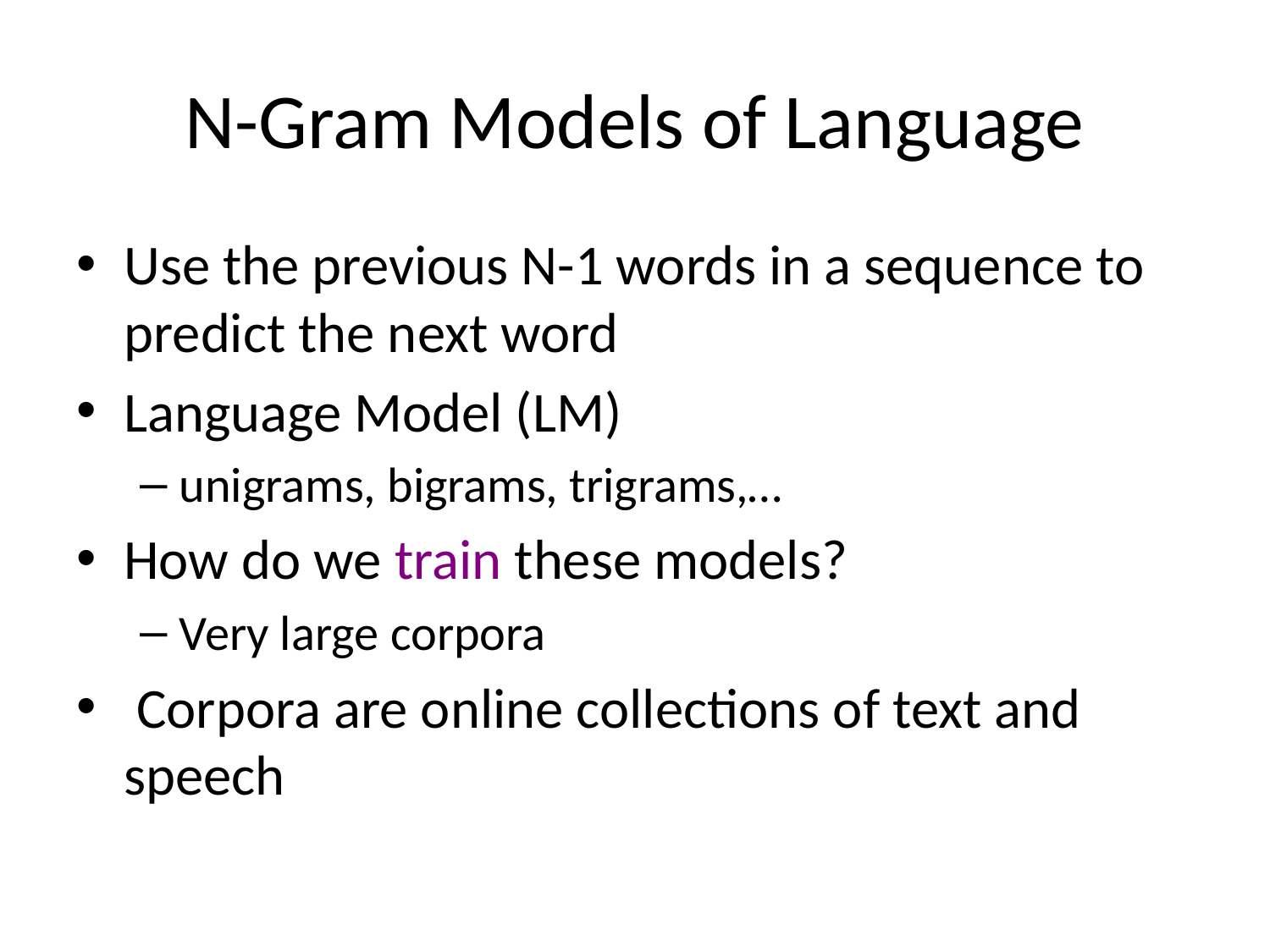

# N-Gram Models of Language
Use the previous N-1 words in a sequence to predict the next word
Language Model (LM)
unigrams, bigrams, trigrams,…
How do we train these models?
Very large corpora
 Corpora are online collections of text and speech